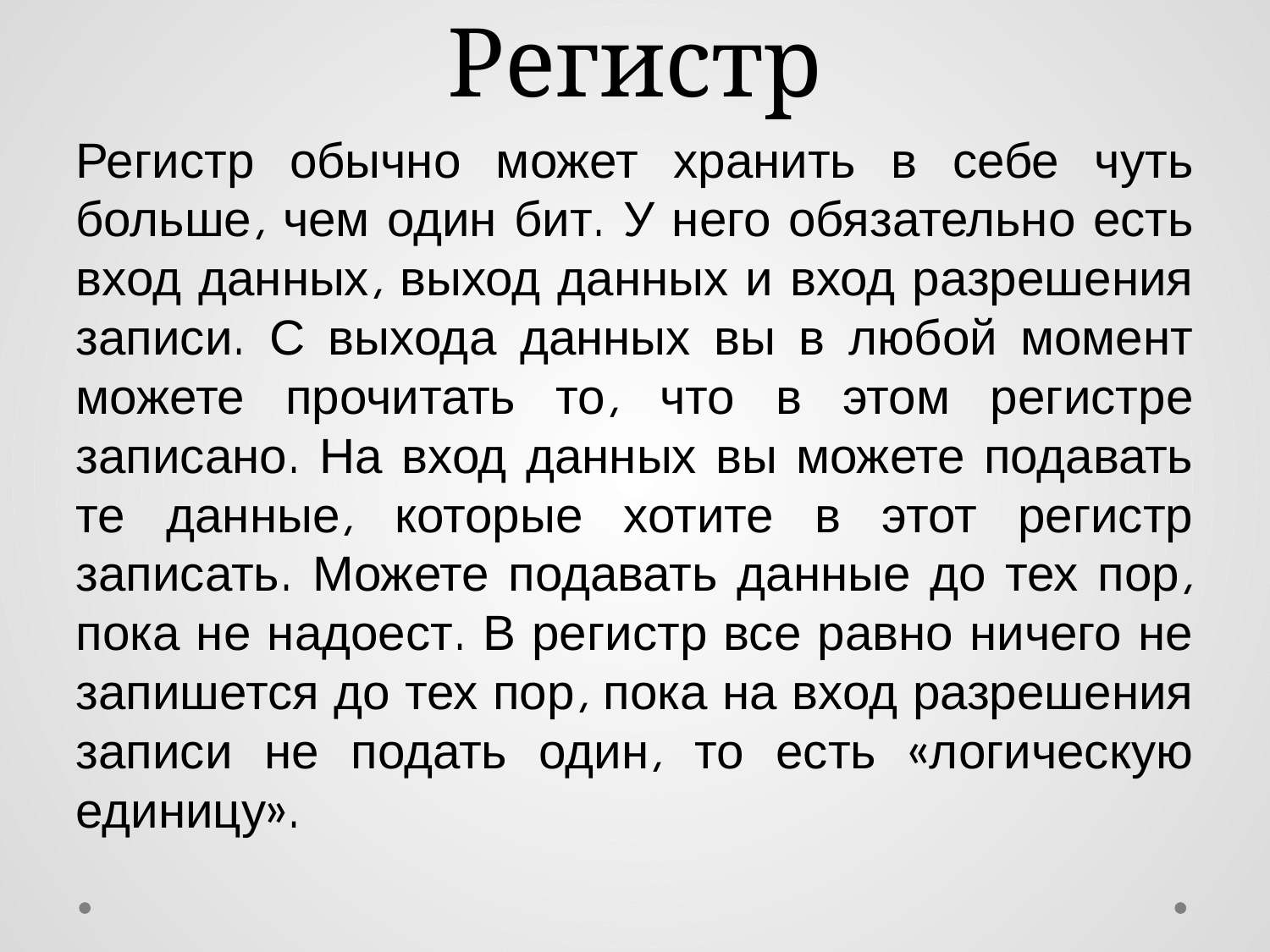

# Регистр
Регистр обычно может хранить в себе чуть больше, чем один бит. У него обязательно есть вход данных, выход данных и вход разрешения записи. С выхода данных вы в любой момент можете прочитать то, что в этом регистре записано. На вход данных вы можете подавать те данные, которые хотите в этот регистр записать. Можете подавать данные до тех пор, пока не надоест. В регистр все равно ничего не запишется до тех пор, пока на вход разрешения записи не подать один, то есть «логическую единицу».